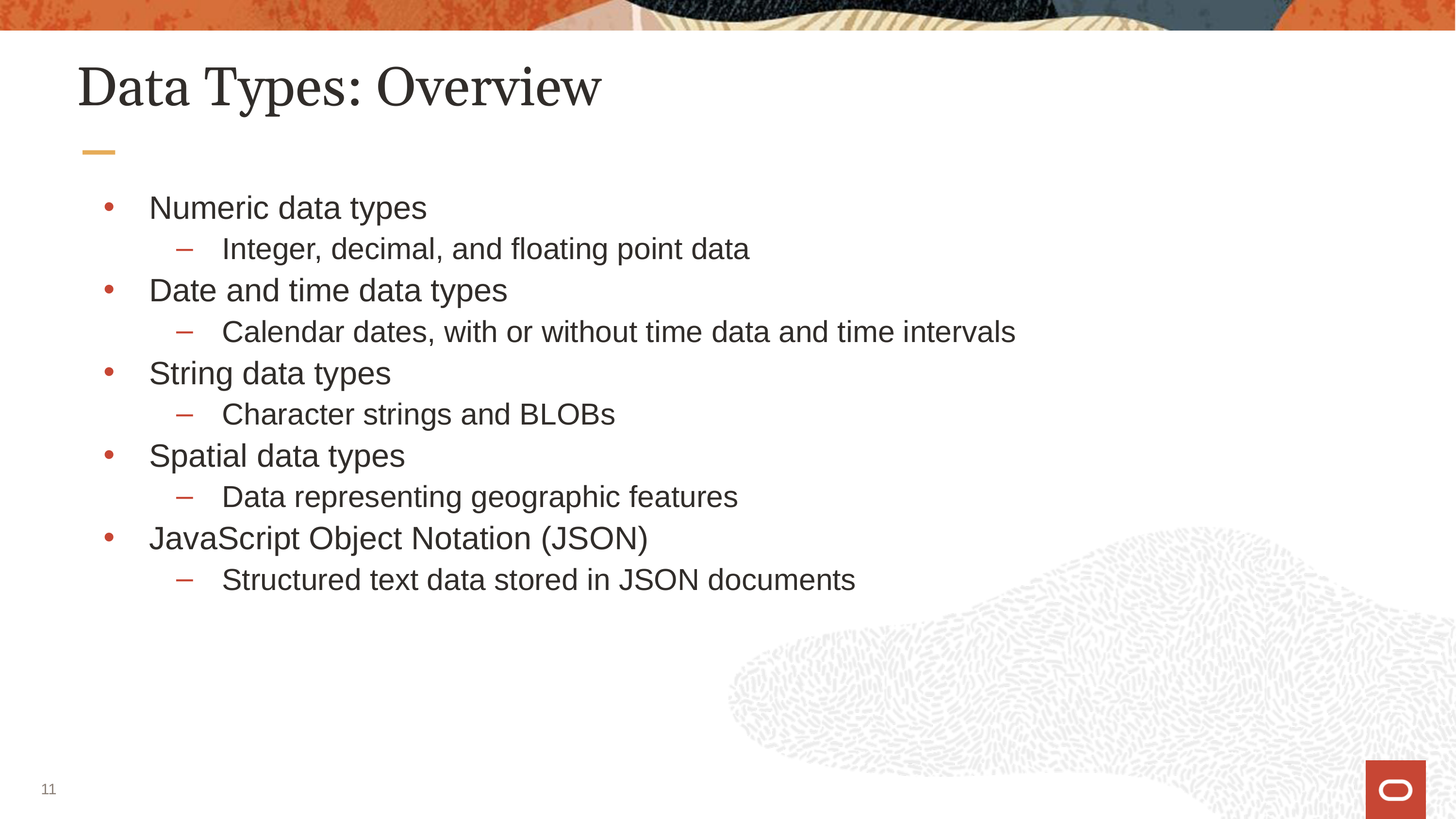

# Data Types: Overview
Numeric data types
Integer, decimal, and floating point data
Date and time data types
Calendar dates, with or without time data and time intervals
String data types
Character strings and BLOBs
Spatial data types
Data representing geographic features
JavaScript Object Notation (JSON)
Structured text data stored in JSON documents